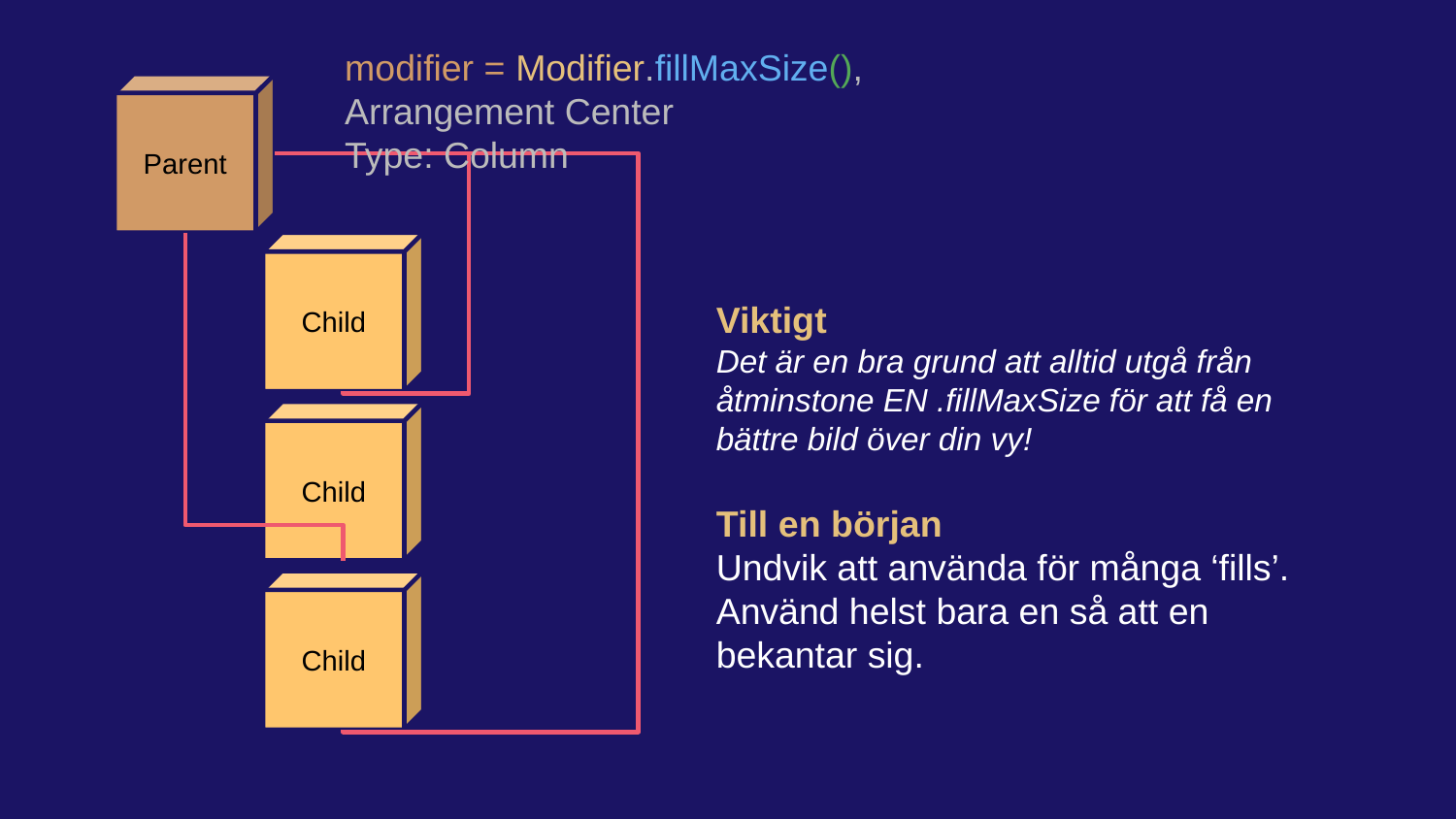

modifier = Modifier.fillMaxSize(),
Arrangement Center
Type: Column
Parent
Child
Child
Child
Viktigt
Det är en bra grund att alltid utgå från åtminstone EN .fillMaxSize för att få en bättre bild över din vy!

Till en början
Undvik att använda för många ‘fills’. Använd helst bara en så att en bekantar sig.